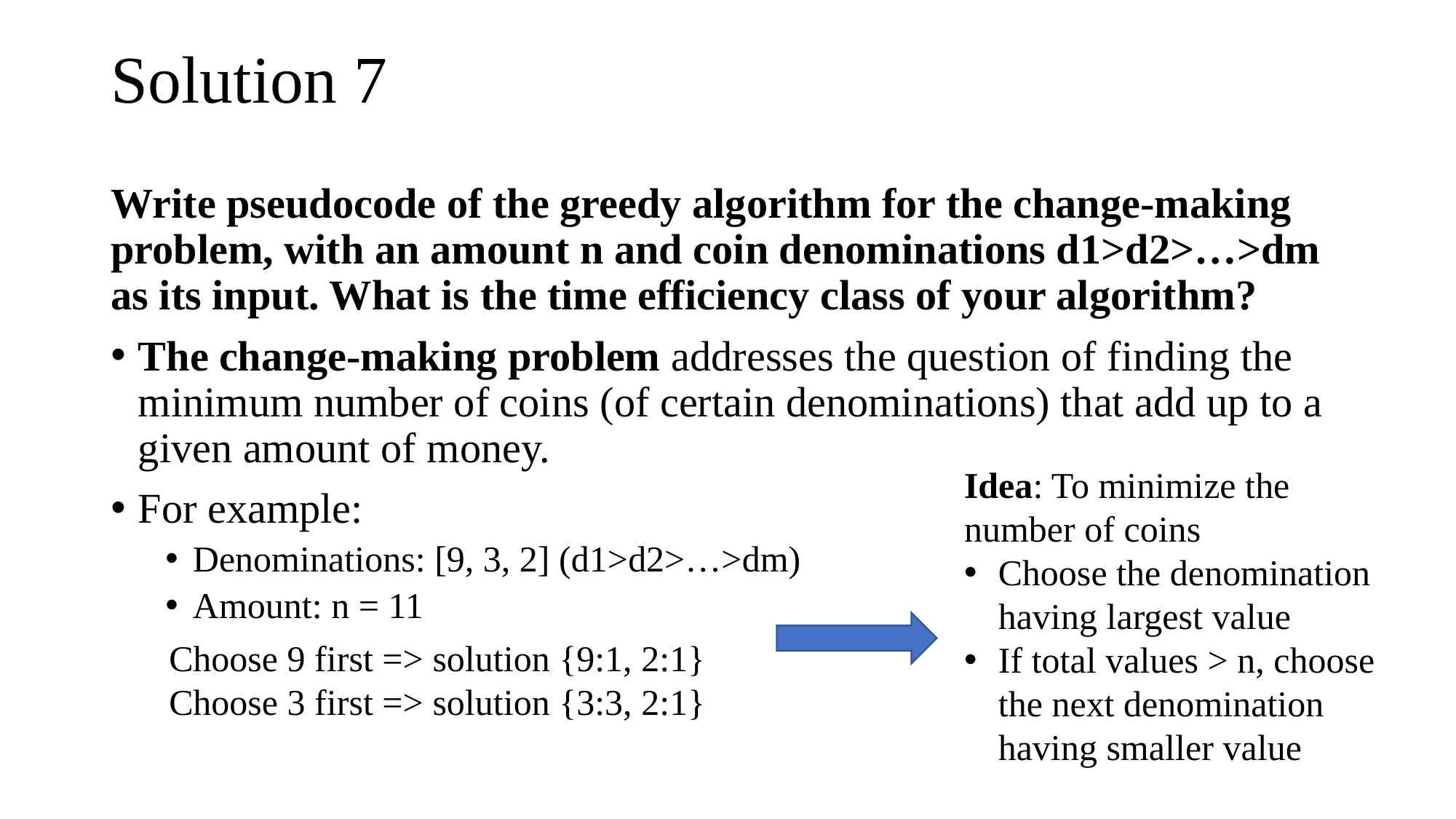

# Solution 7
Write pseudocode of the greedy algorithm for the change-making problem, with an amount n and coin denominations d1>d2>…>dm as its input. What is the time efficiency class of your algorithm?
The change-making problem addresses the question of finding the minimum number of coins (of certain denominations) that add up to a given amount of money.
For example:
Denominations: [9, 3, 2] (d1>d2>…>dm)
Amount: n = 11

Idea: To minimize the number of coins
Choose the denomination having largest value
If total values > n, choose the next denomination having smaller value

Choose 9 first => solution {9:1, 2:1}
Choose 3 first => solution {3:3, 2:1}